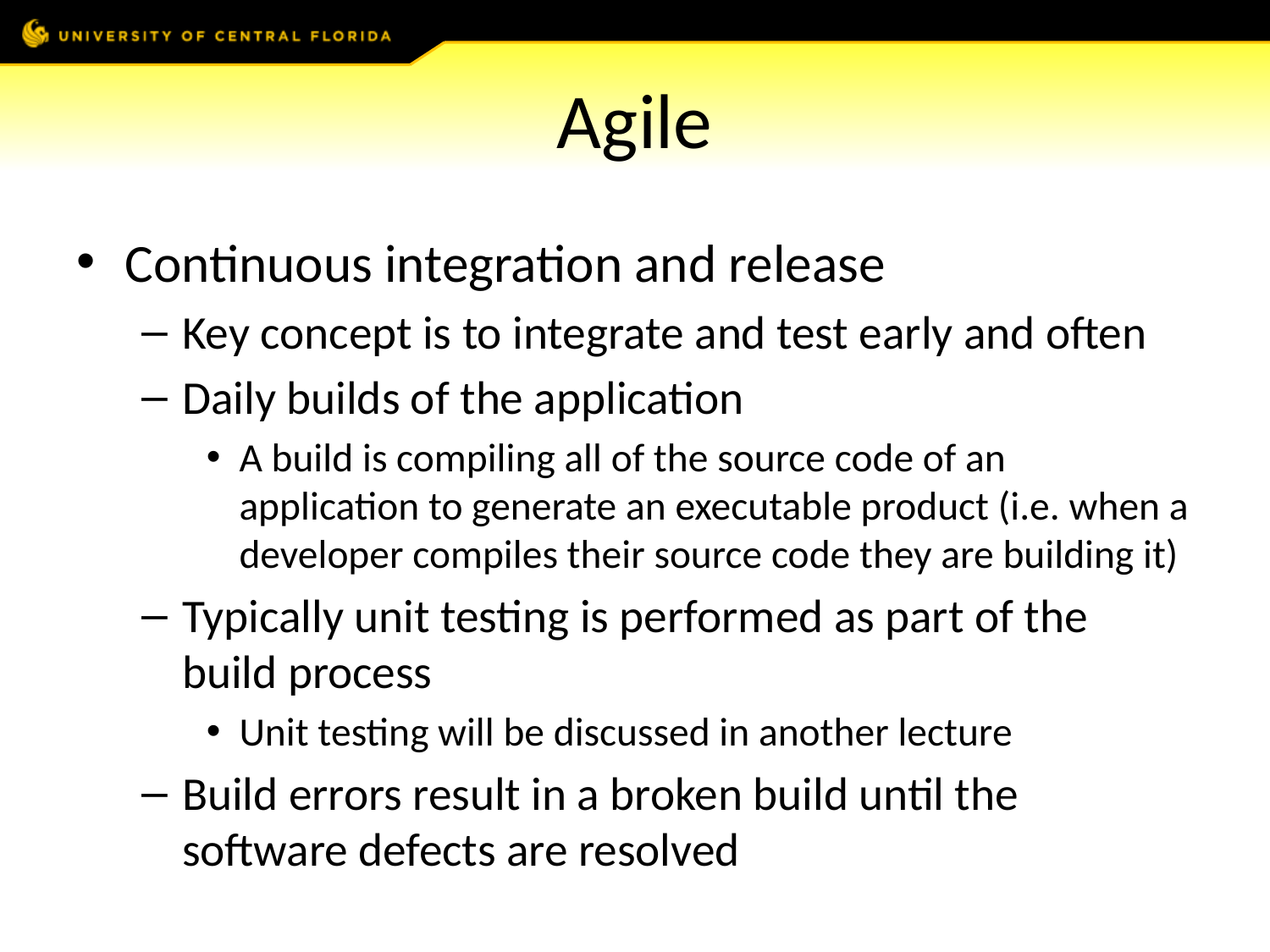

# Agile
Continuous integration and release
Key concept is to integrate and test early and often
Daily builds of the application
A build is compiling all of the source code of an application to generate an executable product (i.e. when a developer compiles their source code they are building it)
Typically unit testing is performed as part of the build process
Unit testing will be discussed in another lecture
Build errors result in a broken build until the software defects are resolved